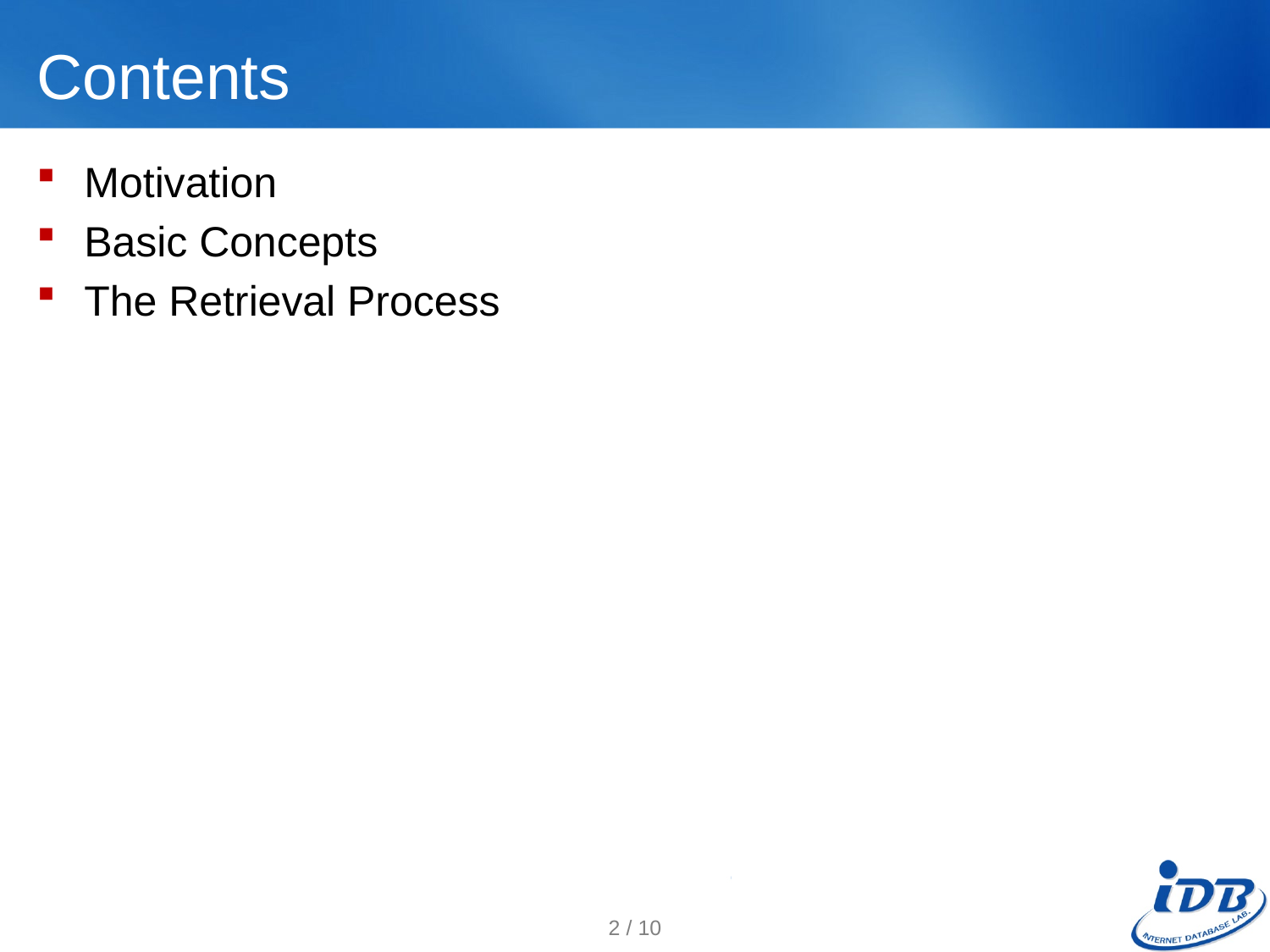

# Contents
Motivation
Basic Concepts
The Retrieval Process
2 / 10